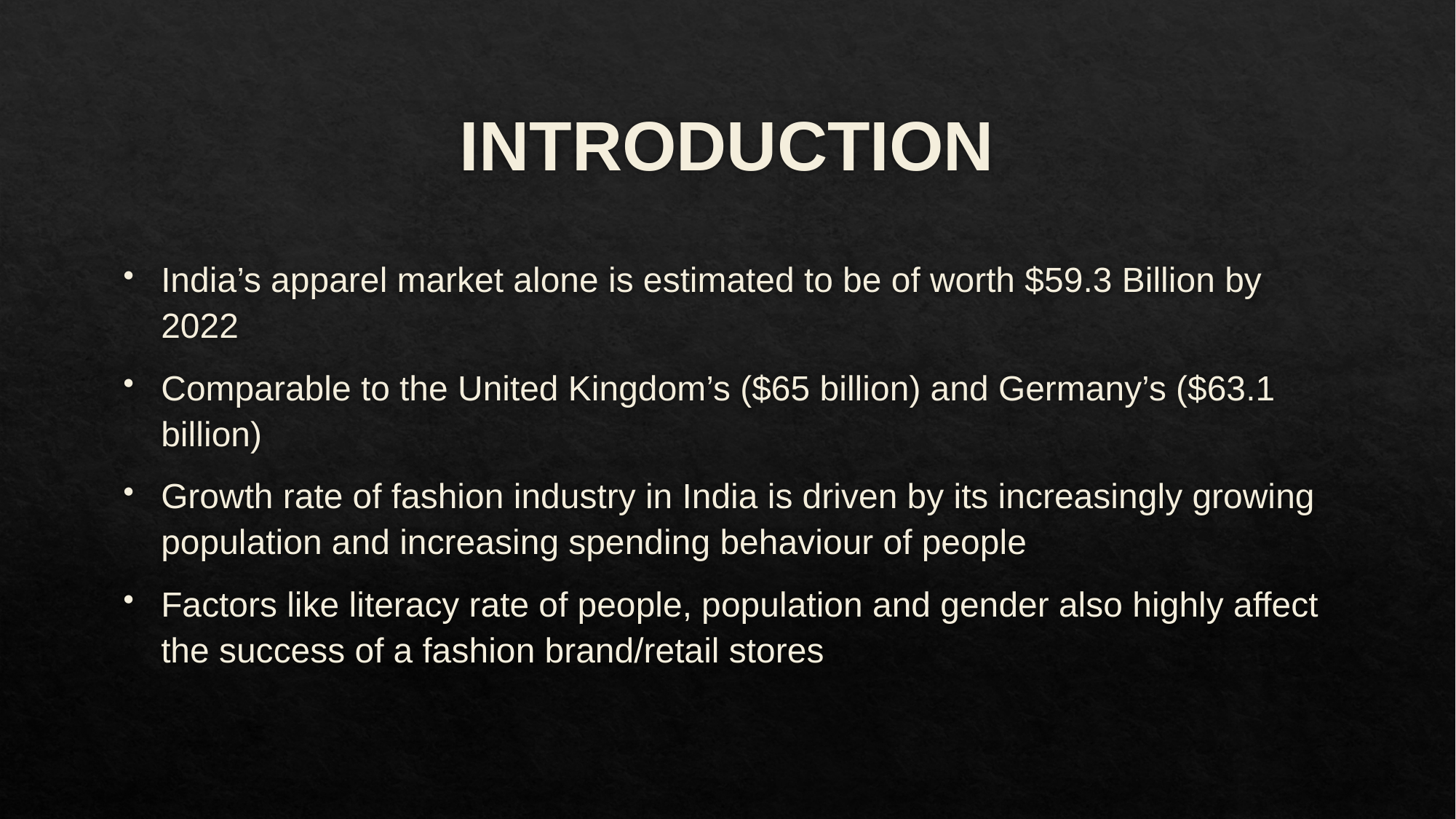

# INTRODUCTION
India’s apparel market alone is estimated to be of worth $59.3 Billion by 2022
Comparable to the United Kingdom’s ($65 billion) and Germany’s ($63.1 billion)
Growth rate of fashion industry in India is driven by its increasingly growing population and increasing spending behaviour of people
Factors like literacy rate of people, population and gender also highly affect the success of a fashion brand/retail stores